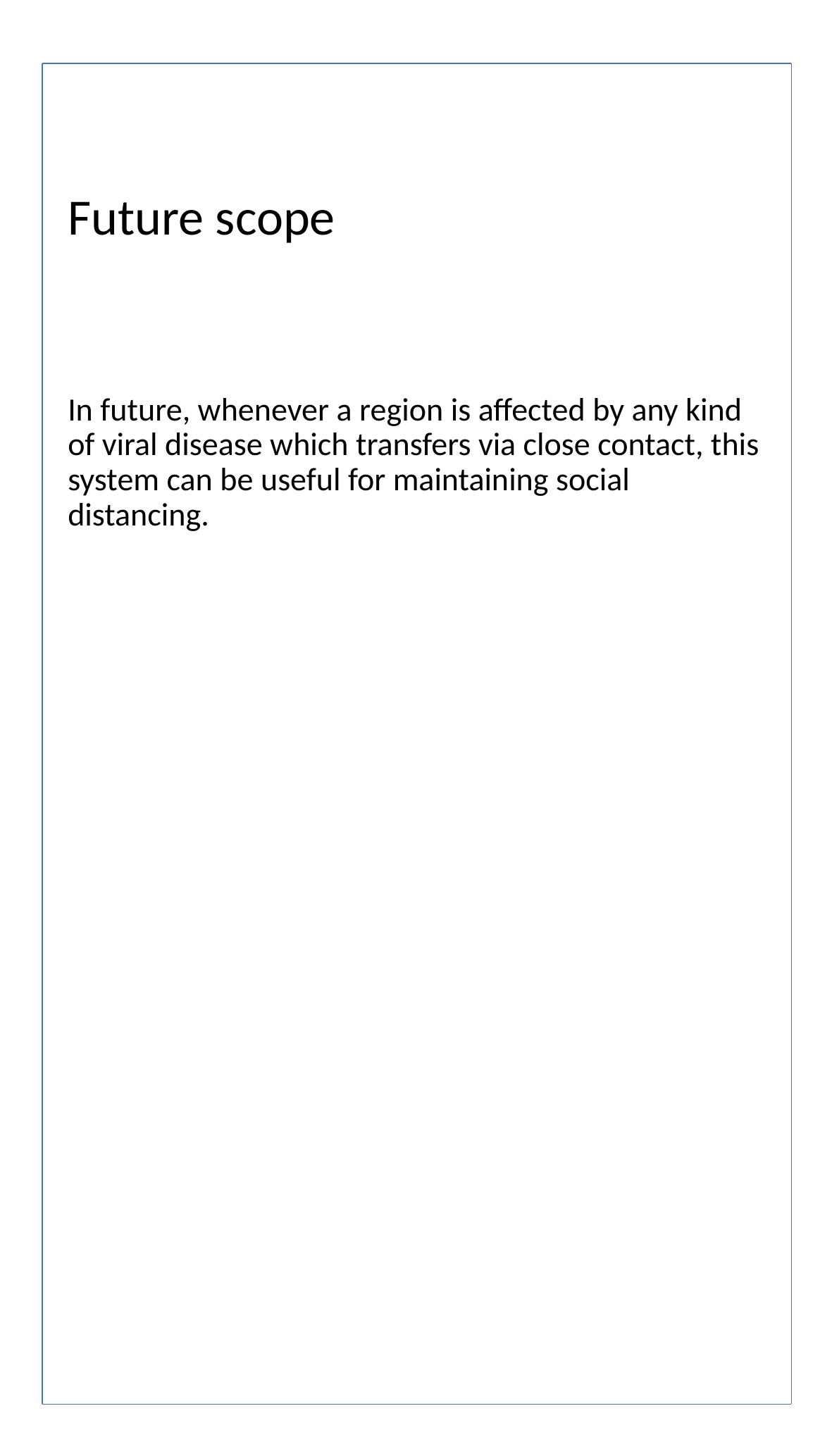

# Future scope
In future, whenever a region is affected by any kind of viral disease which transfers via close contact, this system can be useful for maintaining social distancing.